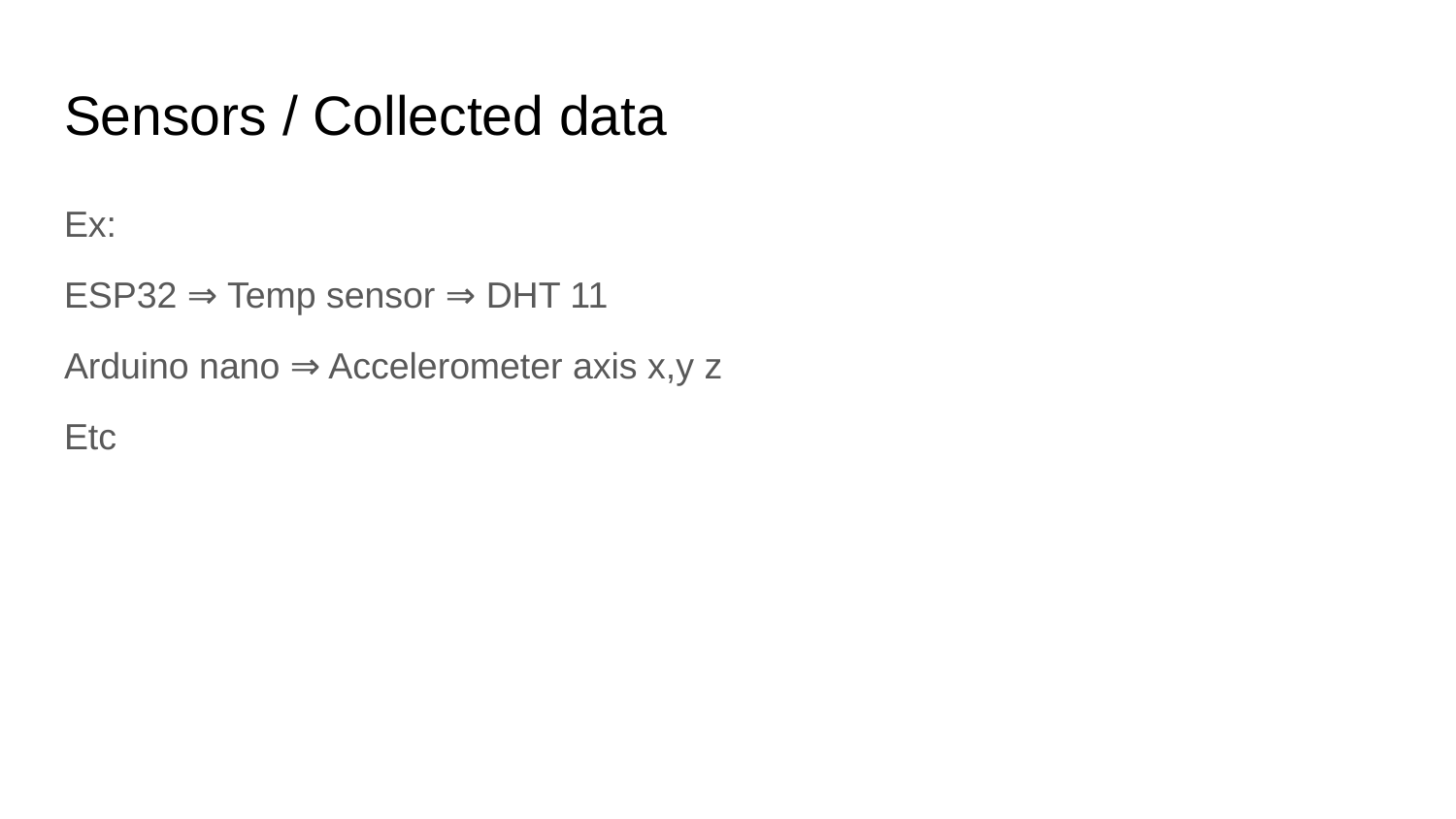

# Sensors / Collected data
Ex:
ESP32 ⇒ Temp sensor ⇒ DHT 11
Arduino nano ⇒ Accelerometer axis x,y z
Etc